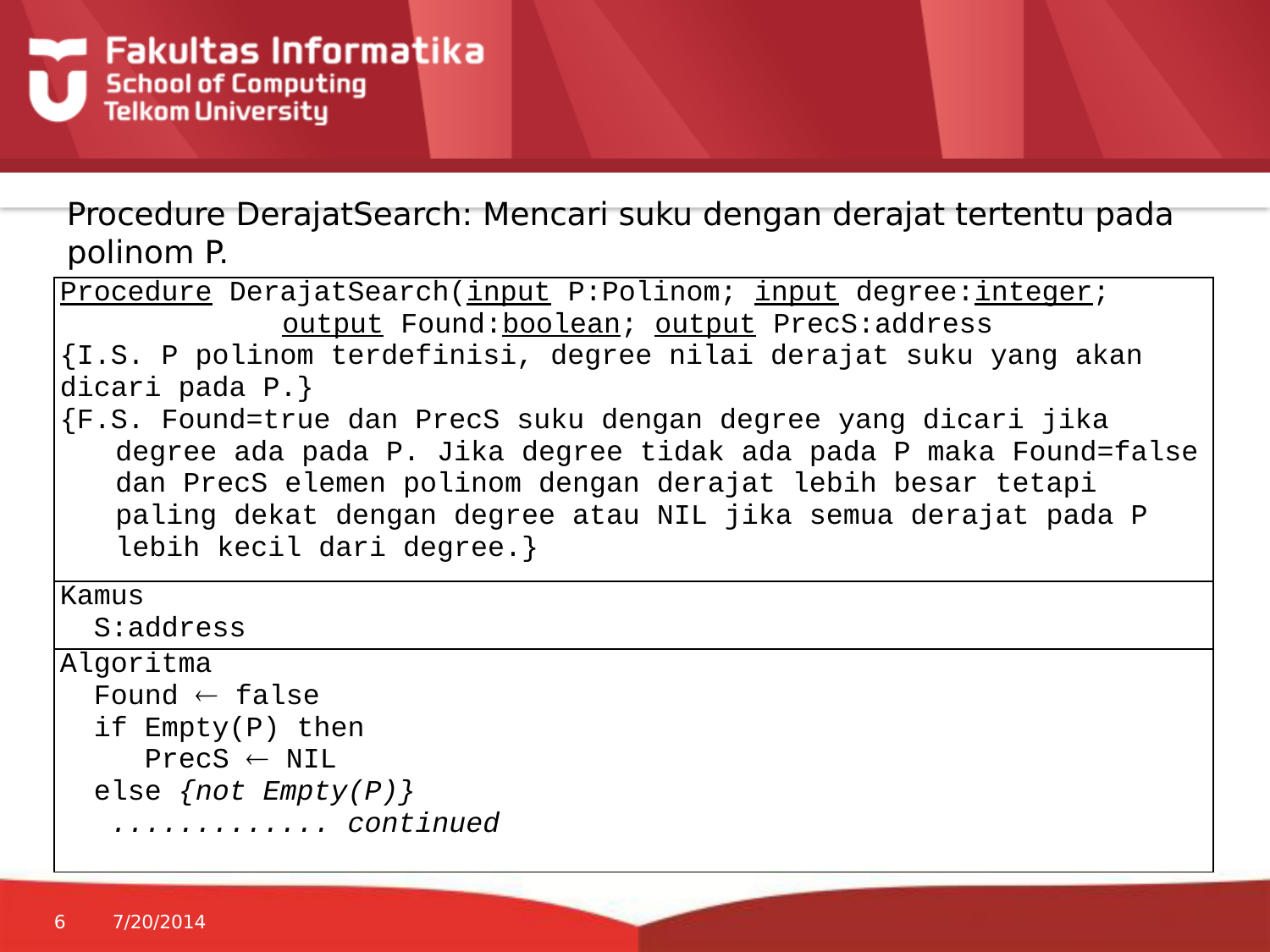

Procedure DerajatSearch: Mencari suku dengan derajat tertentu pada polinom P.
| Procedure DerajatSearch(input P:Polinom; input degree:integer; output Found:boolean; output PrecS:address {I.S. P polinom terdefinisi, degree nilai derajat suku yang akan dicari pada P.} {F.S. Found=true dan PrecS suku dengan degree yang dicari jika degree ada pada P. Jika degree tidak ada pada P maka Found=false dan PrecS elemen polinom dengan derajat lebih besar tetapi paling dekat dengan degree atau NIL jika semua derajat pada P lebih kecil dari degree.} |
| --- |
| Kamus S:address |
| Algoritma Found ← false if Empty(P) then PrecS ← NIL else {not Empty(P)} ............. continued |

6
7/20/2014